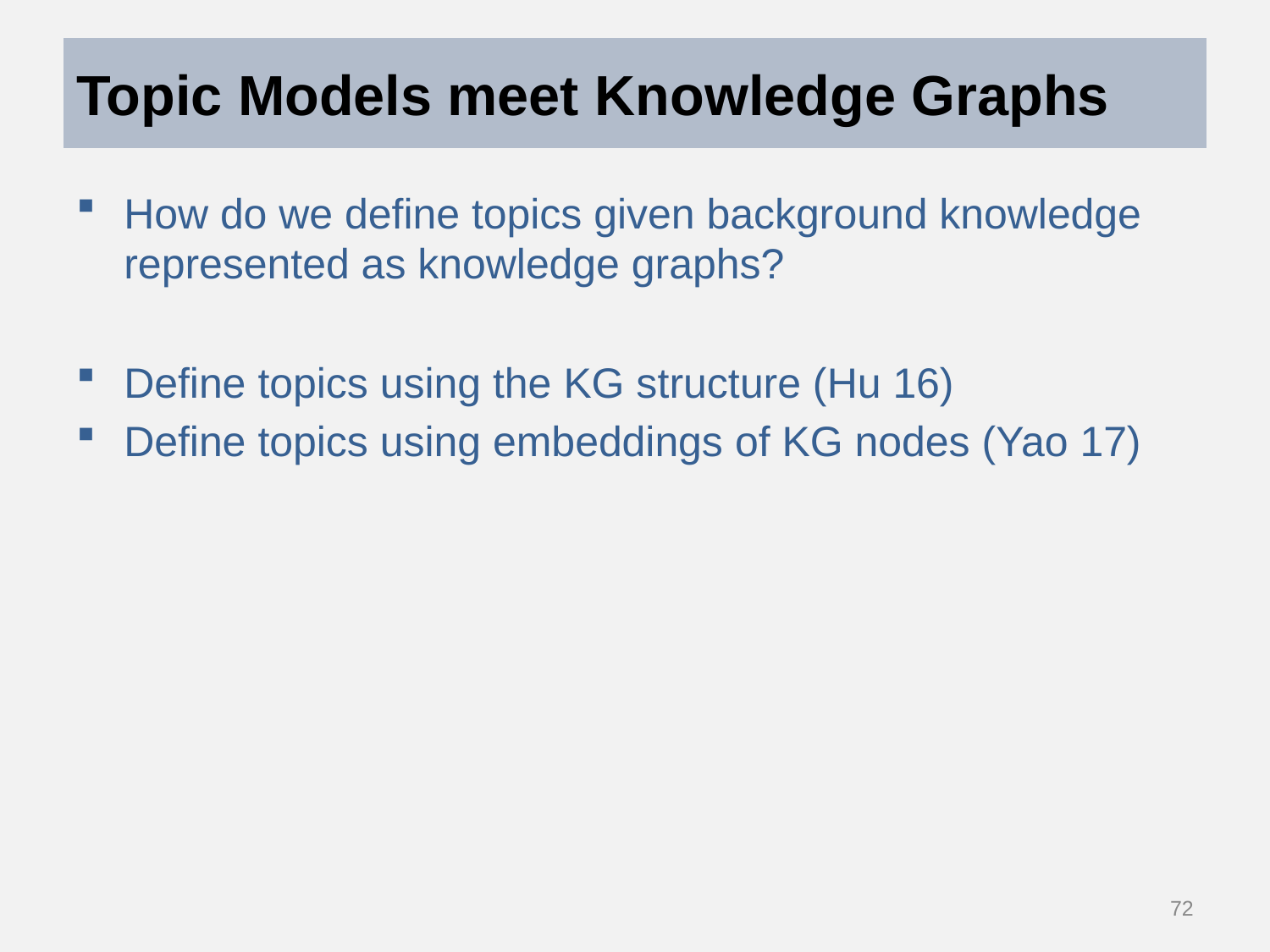

# Topic Models meet Knowledge Graphs
How do we define topics given background knowledge represented as knowledge graphs?

Define topics using the KG structure (Hu 16)
Define topics using embeddings of KG nodes (Yao 17)

72